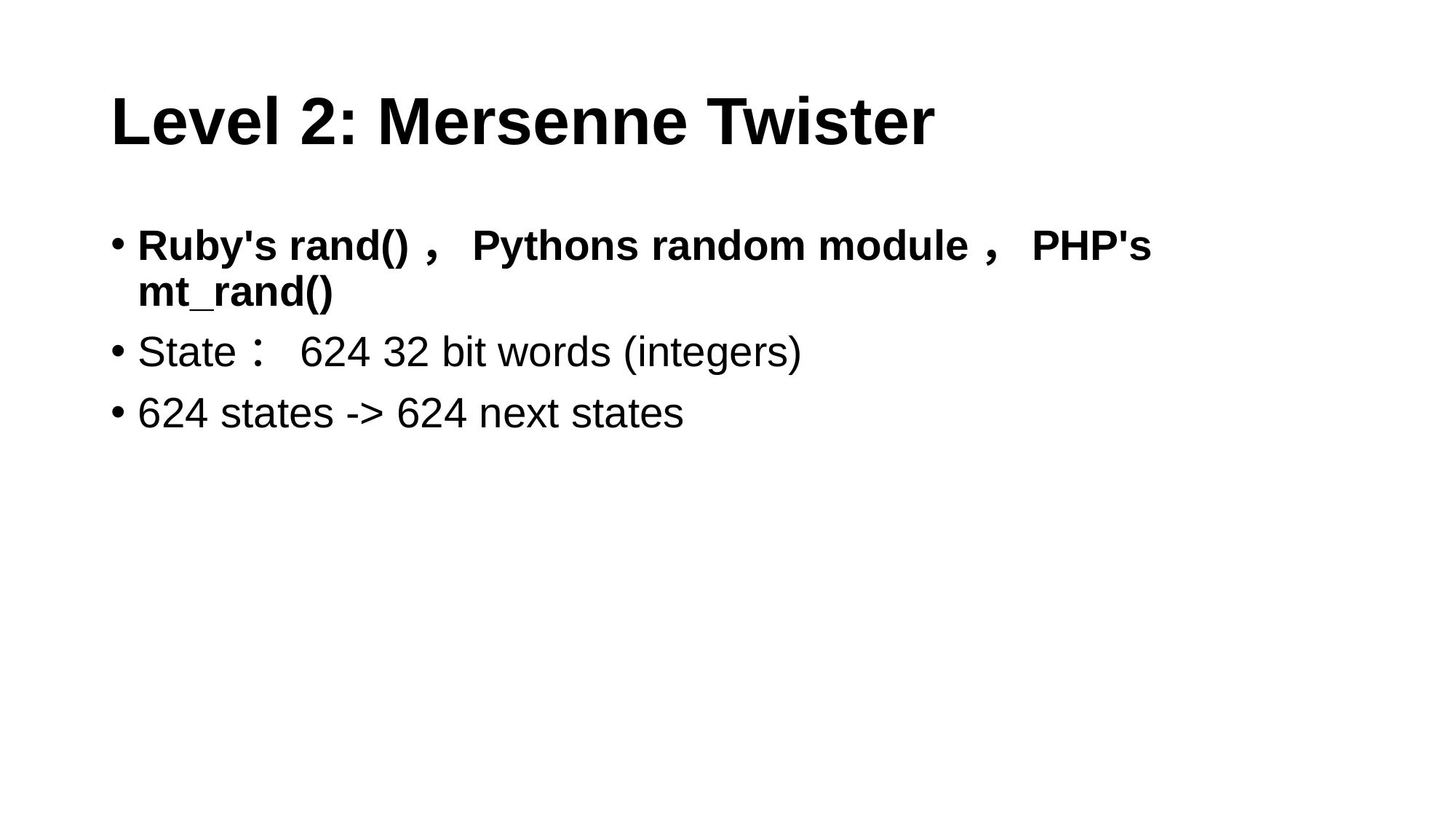

# Level 2: Mersenne Twister
Ruby's rand()，Pythons random module，PHP's mt_rand()
State：624 32 bit words (integers)
624 states -> 624 next states